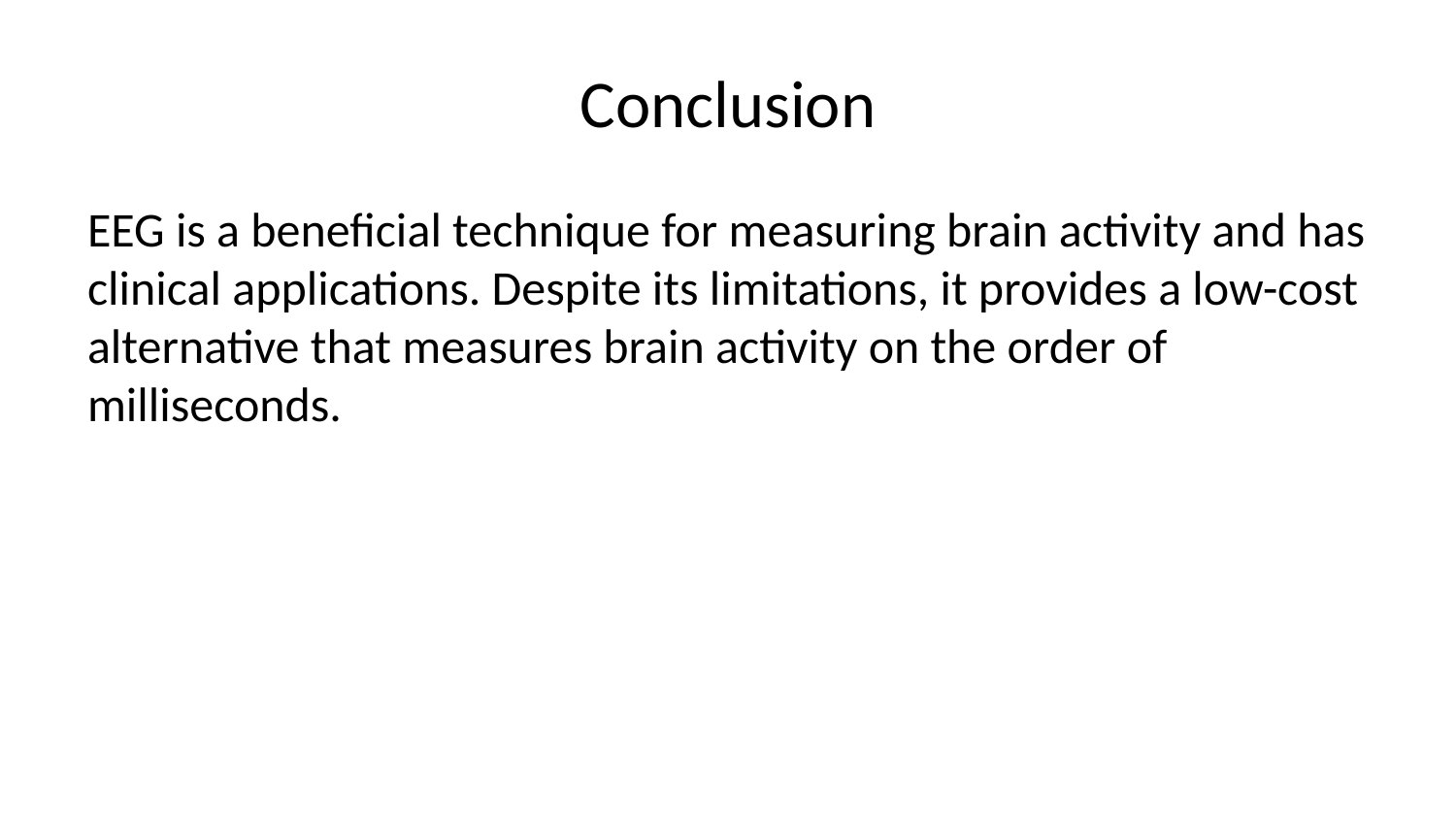

# Conclusion
EEG is a beneficial technique for measuring brain activity and has clinical applications. Despite its limitations, it provides a low-cost alternative that measures brain activity on the order of milliseconds.